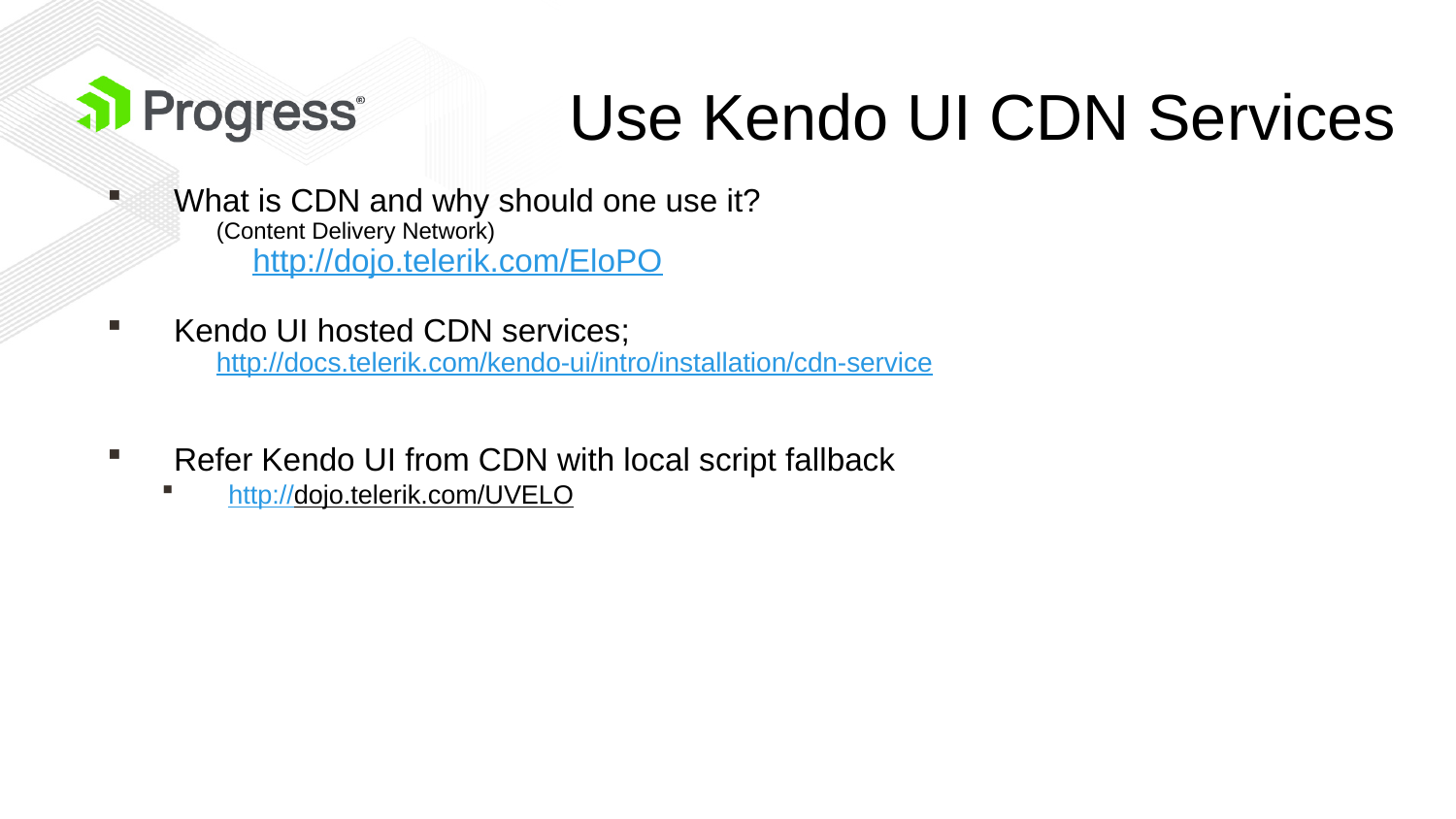

# Use Kendo UI CDN Services
What is CDN and why should one use it?
(Content Delivery Network)
	http://dojo.telerik.com/EloPO

Kendo UI hosted CDN services;
http://docs.telerik.com/kendo-ui/intro/installation/cdn-service

Refer Kendo UI from CDN with local script fallback
http://dojo.telerik.com/UVELO